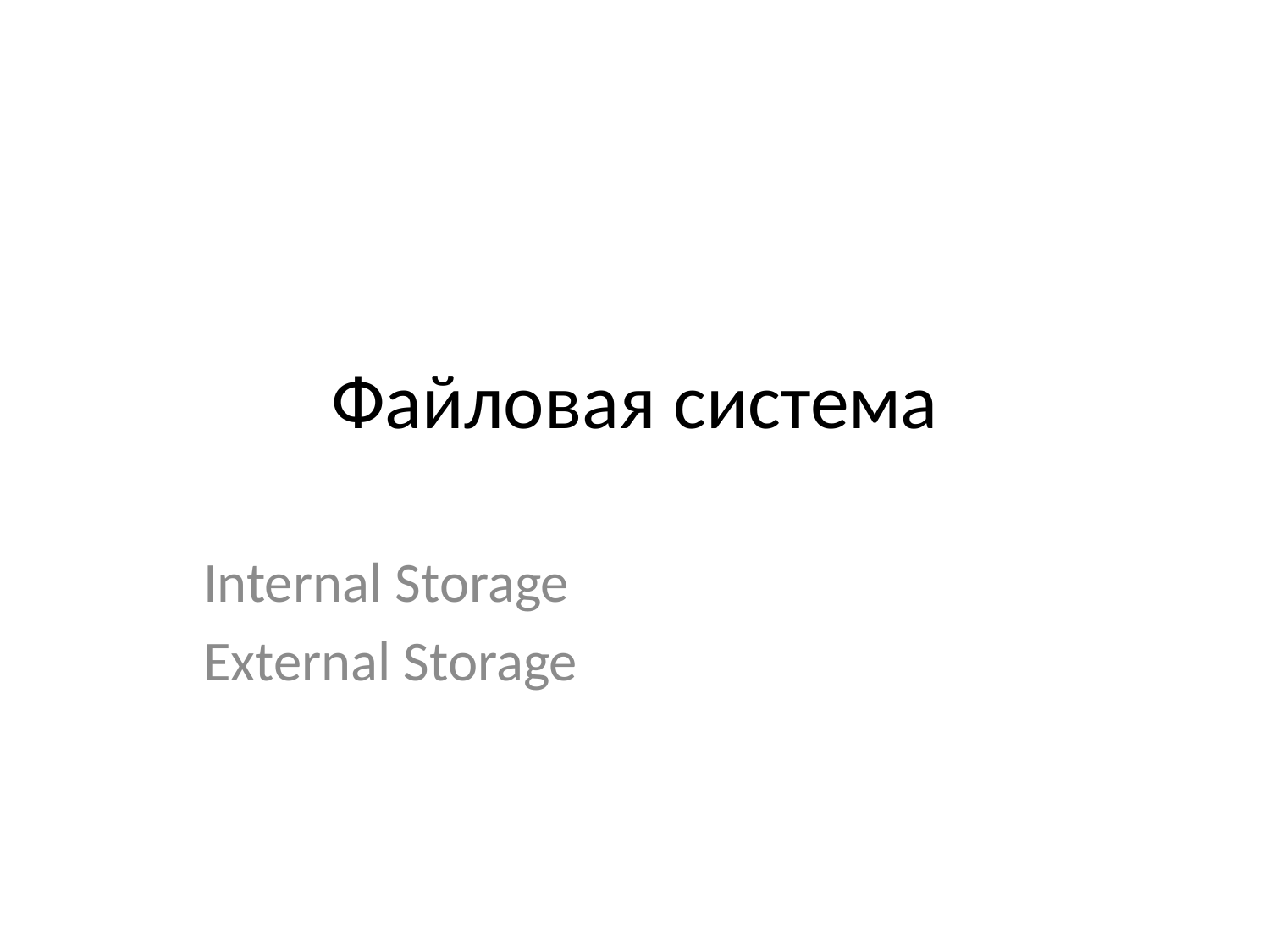

# Файловая система
Internal Storage
External Storage